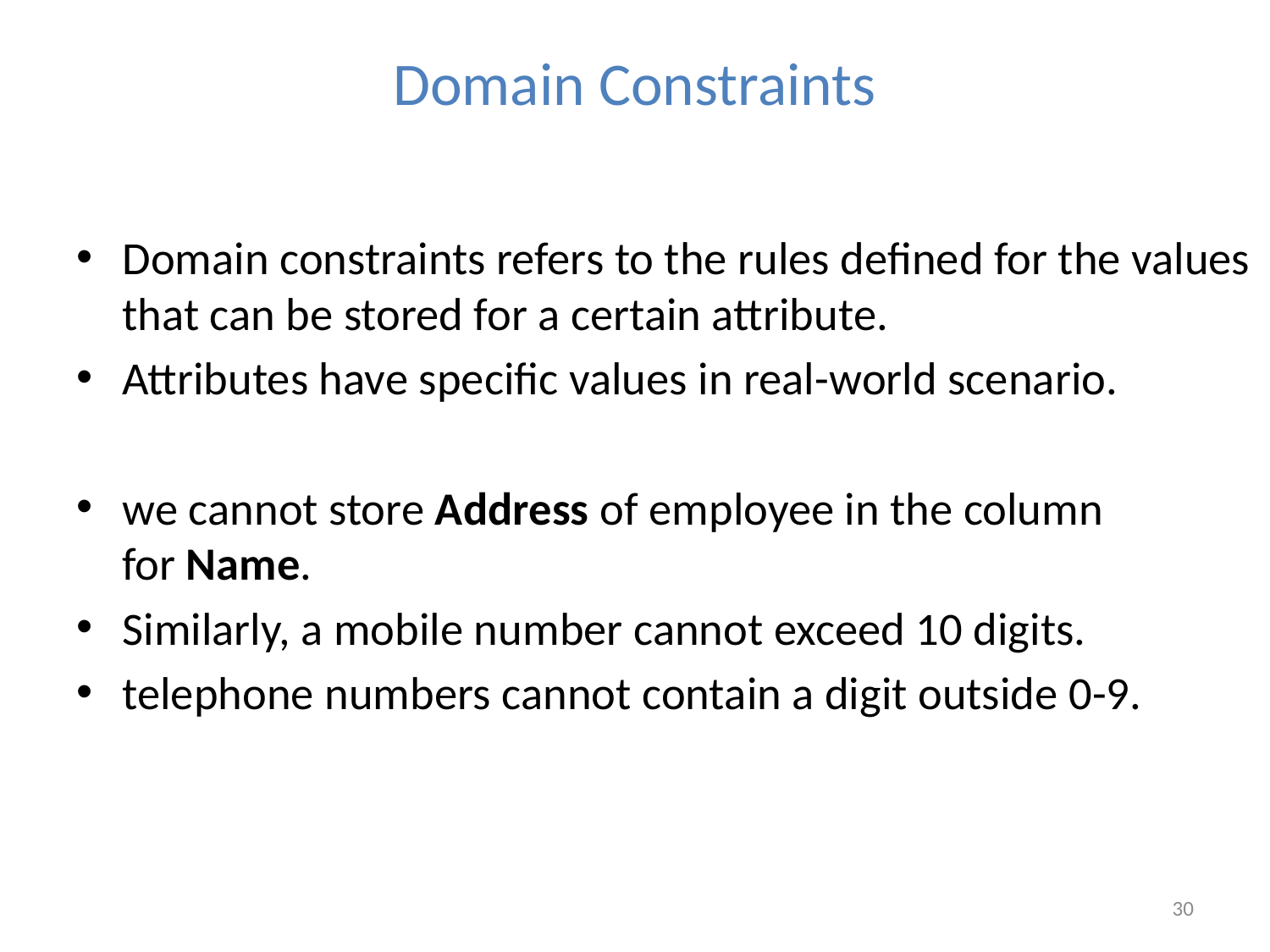

# Domain Constraints
Domain constraints refers to the rules defined for the values that can be stored for a certain attribute.
Attributes have specific values in real-world scenario.

we cannot store Address of employee in the column for Name.
Similarly, a mobile number cannot exceed 10 digits.
telephone numbers cannot contain a digit outside 0-9.

30